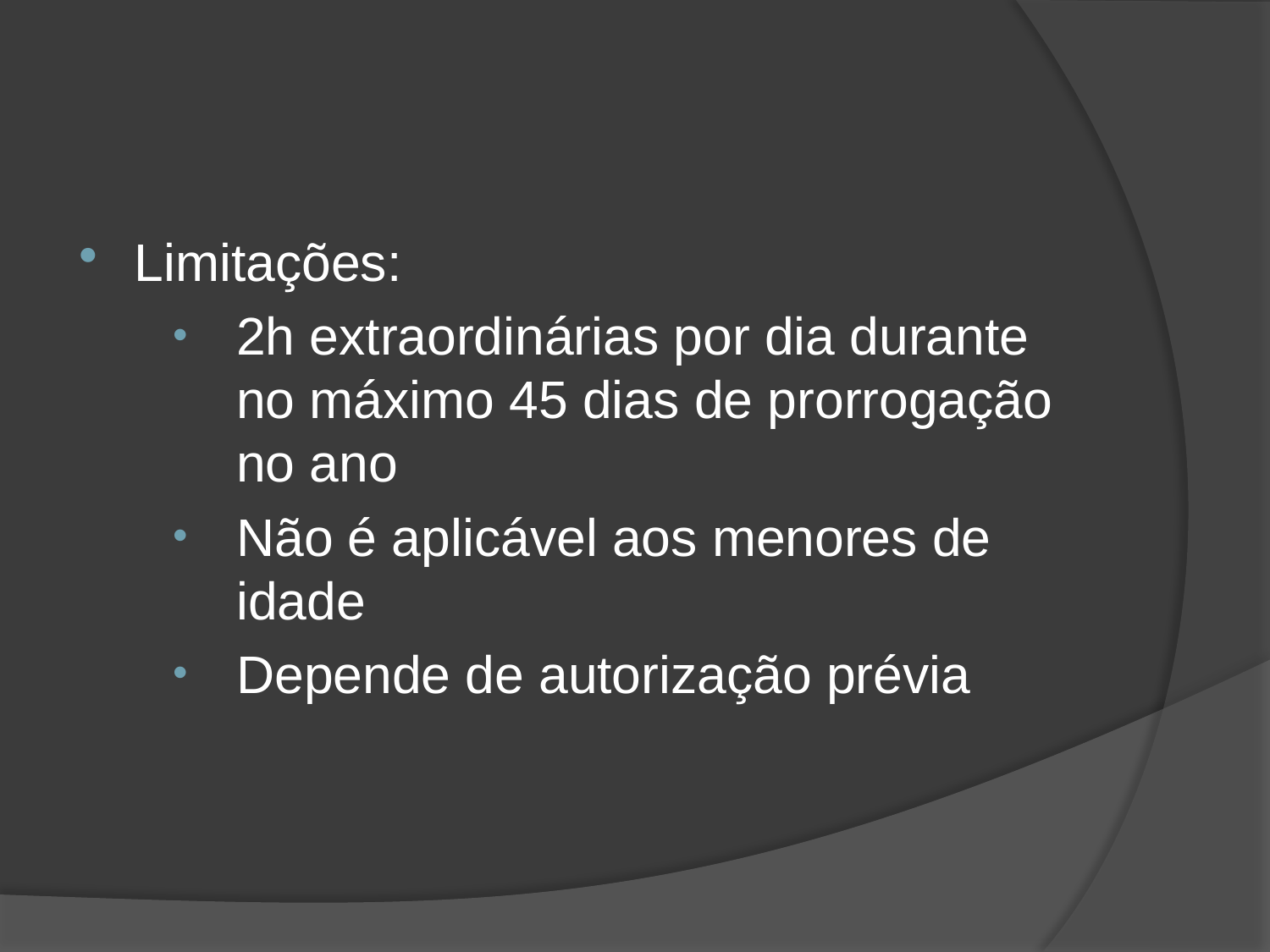

#
Limitações:
2h extraordinárias por dia durante no máximo 45 dias de prorrogação no ano
Não é aplicável aos menores de idade
Depende de autorização prévia